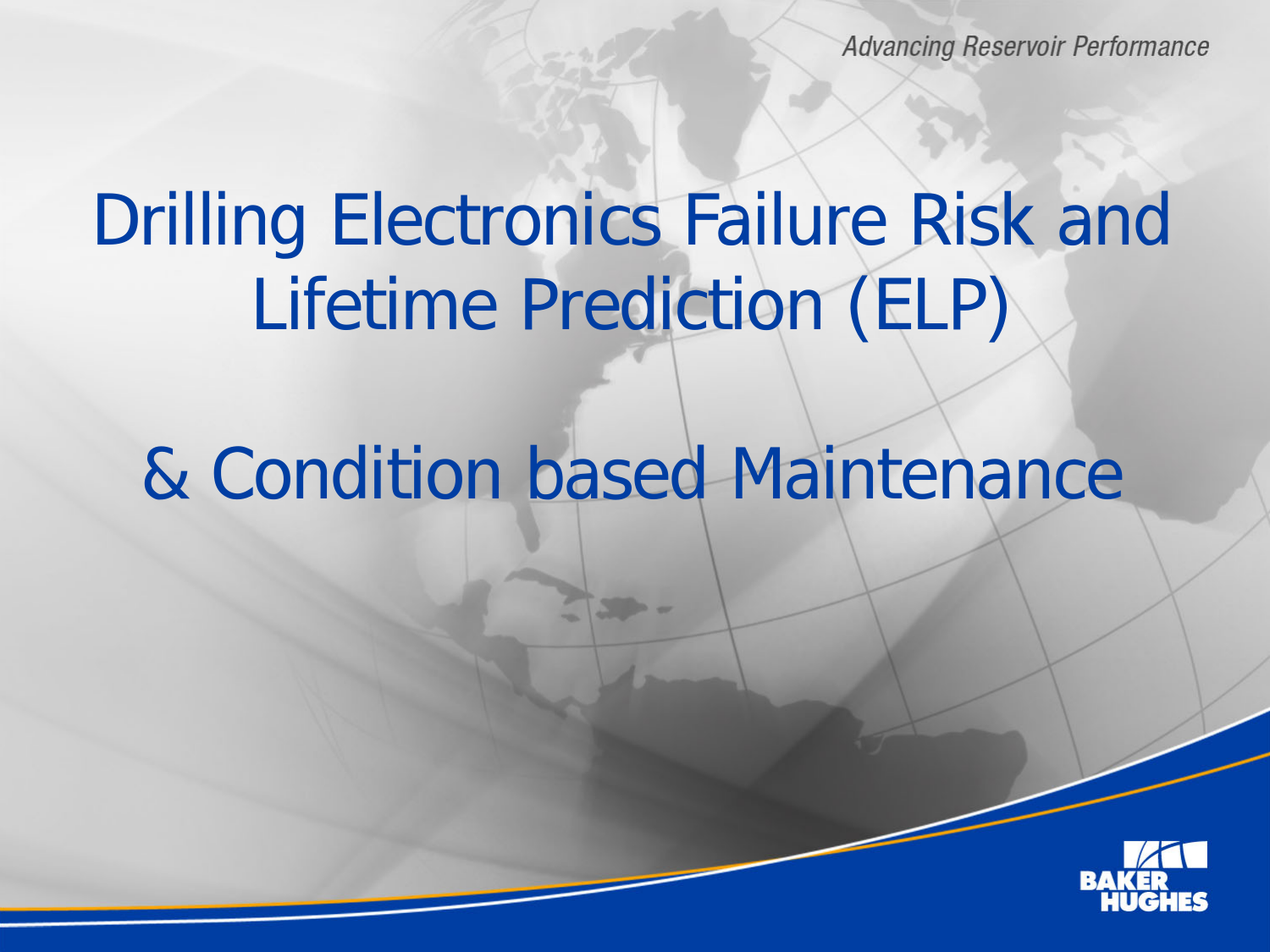

# Drilling Electronics Failure Risk and Lifetime Prediction (ELP) & Condition based Maintenance